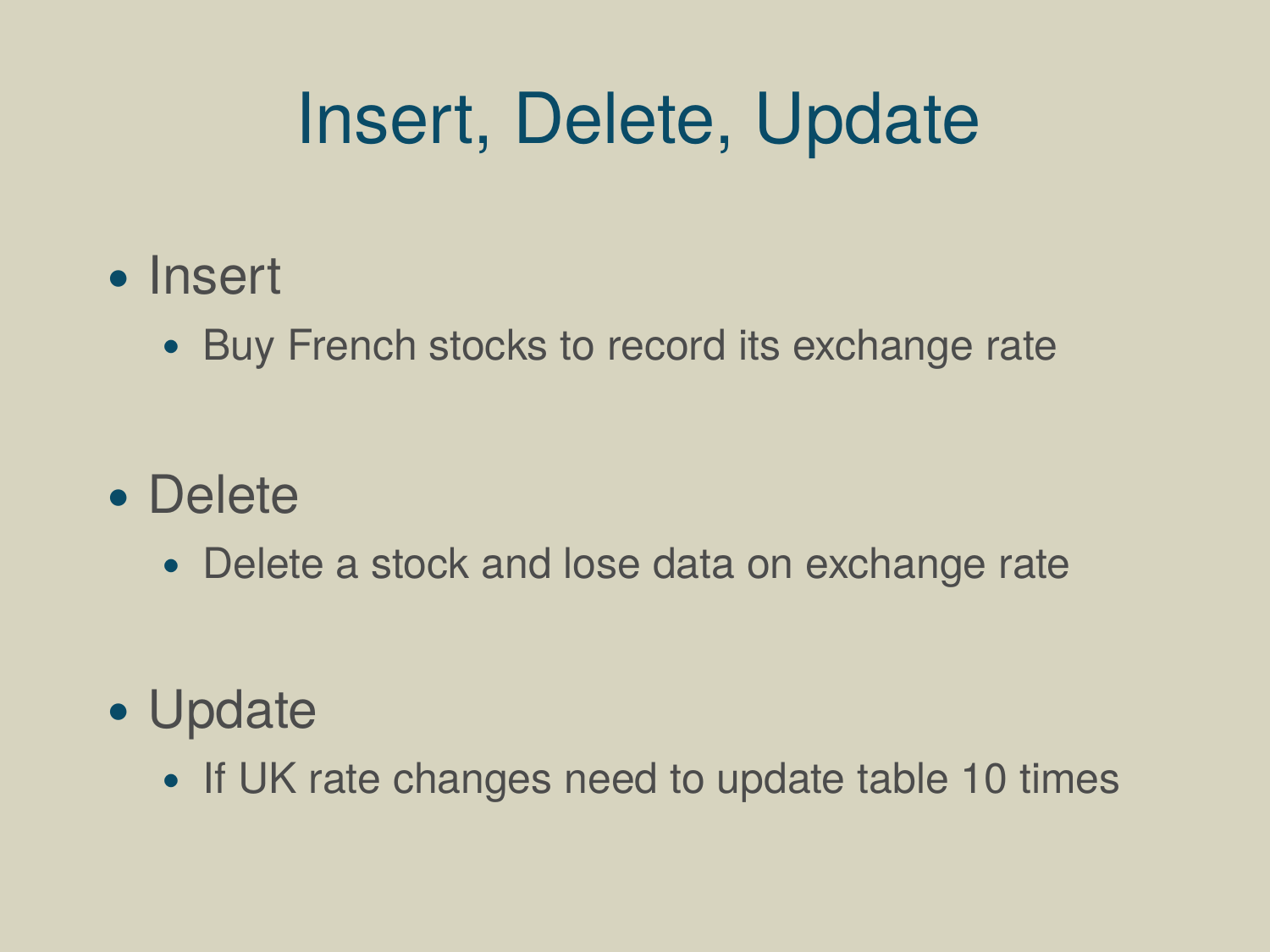

# Insert, Delete, Update
Insert
Buy French stocks to record its exchange rate

Delete
Delete a stock and lose data on exchange rate

Update
If UK rate changes need to update table 10 times